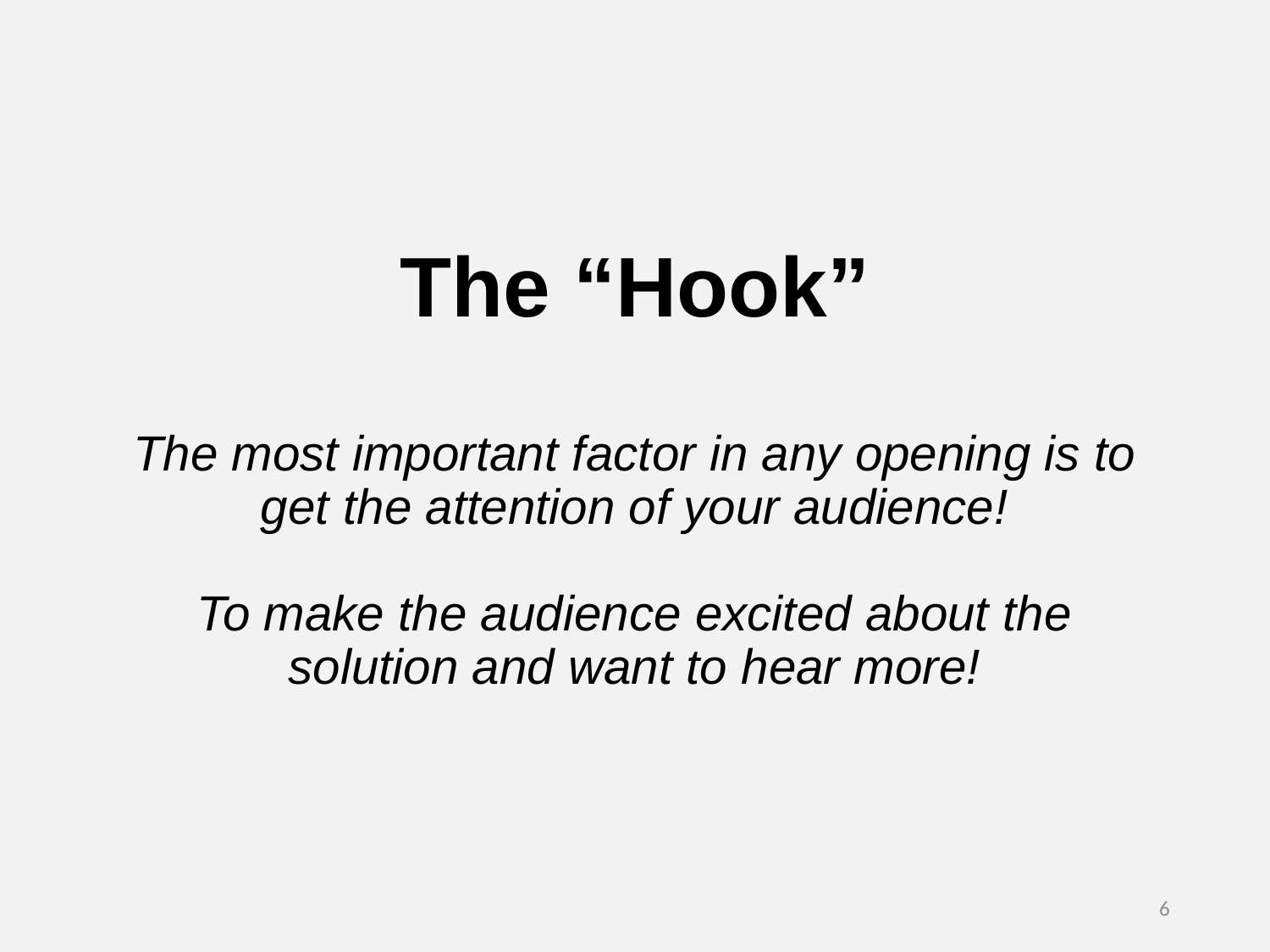

The “Hook”
The most important factor in any opening is to get the attention of your audience!

To make the audience excited about the solution and want to hear more!
6